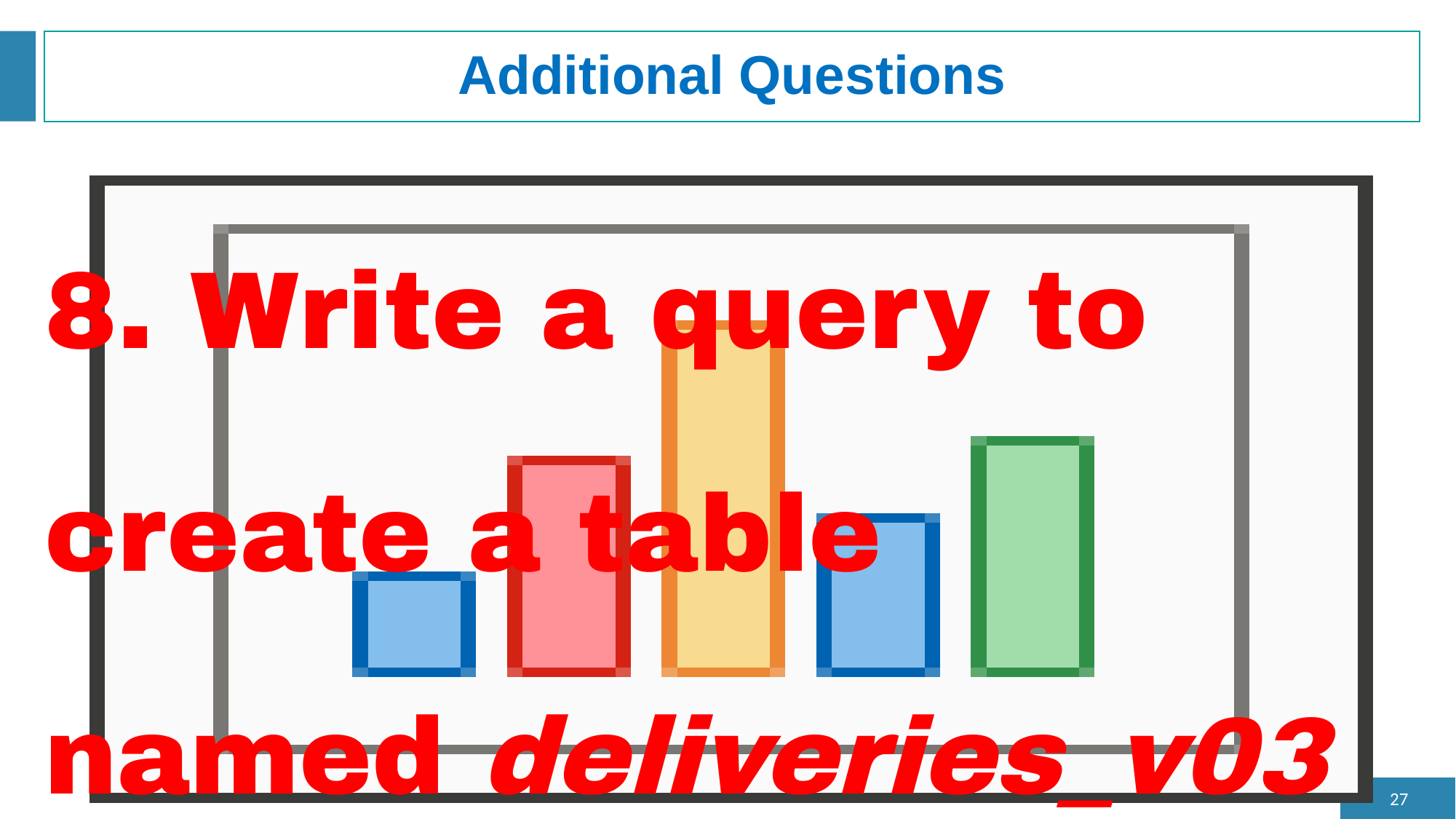

# Additional Questions
8. Write a query to create a table named deliveries_v03 with all the columns of deliveries_v02 table and two additional column (named venue and match_date) of venue and date from table matches

CREATE TABLE deliveries_v03 AS (SELECT a.*,b.venue,b.date
FROM deliveries_v02 AS a
LEFT JOIN (SELECT id,venue,date
FROM ipl_matches) as b
ON a.id=b.id);

27